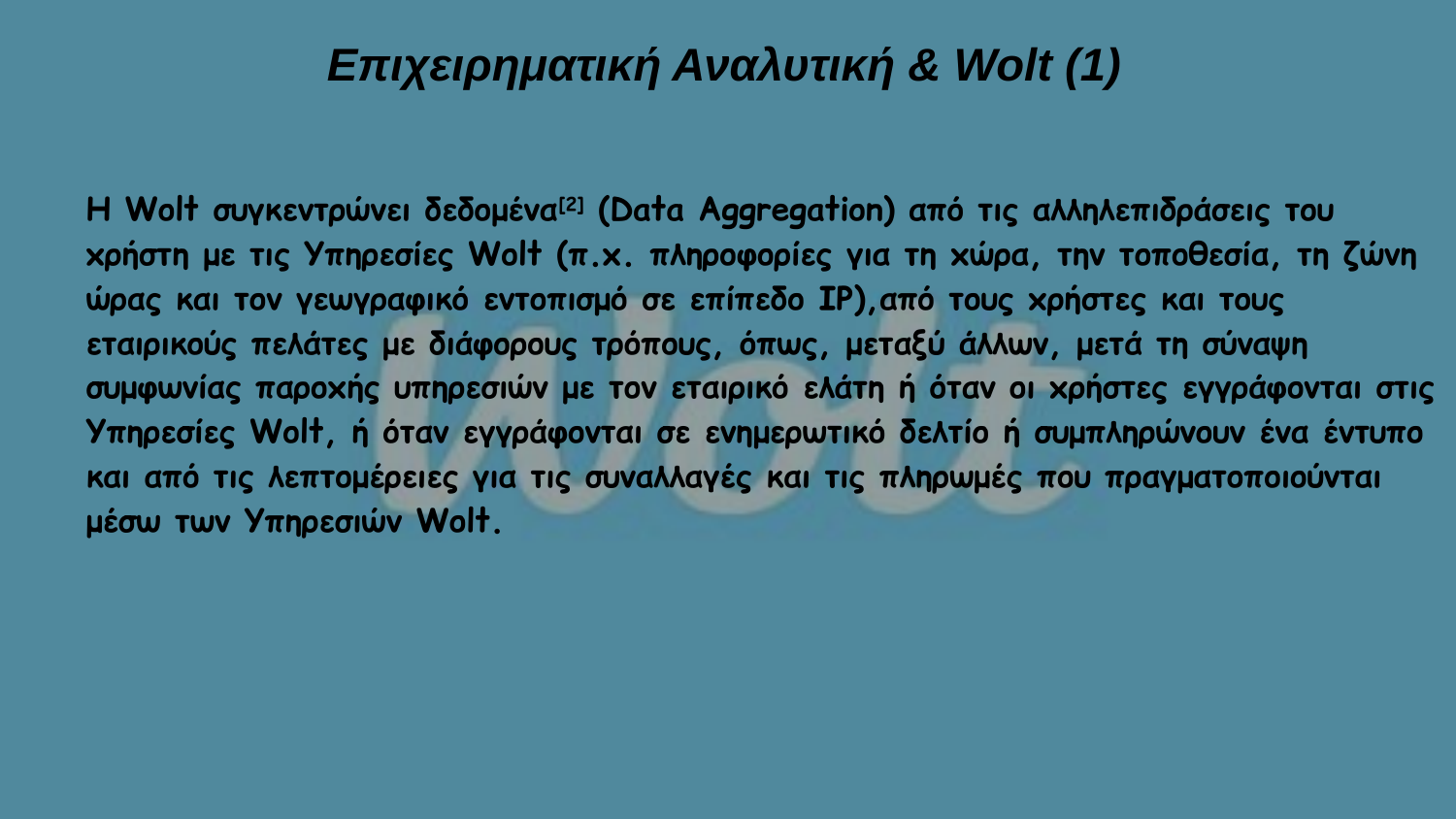

# Επιχειρηματική Αναλυτική & Wolt (1)
Η Wolt συγκεντρώνει δεδομένα[2] (Data Aggregation) από τις αλληλεπιδράσεις του χρήστη με τις Υπηρεσίες Wolt (π.χ. πληροφορίες για τη χώρα, την τοποθεσία, τη ζώνη ώρας και τον γεωγραφικό εντοπισμό σε επίπεδο IP),από τους χρήστες και τους εταιρικούς πελάτες με διάφορους τρόπους, όπως, μεταξύ άλλων, μετά τη σύναψη συμφωνίας παροχής υπηρεσιών με τον εταιρικό ελάτη ή όταν οι χρήστες εγγράφονται στις Υπηρεσίες Wolt, ή όταν εγγράφονται σε ενημερωτικό δελτίο ή συμπληρώνουν ένα έντυπο και από τις λεπτομέρειες για τις συναλλαγές και τις πληρωμές που πραγματοποιούνται μέσω των Υπηρεσιών Wolt.